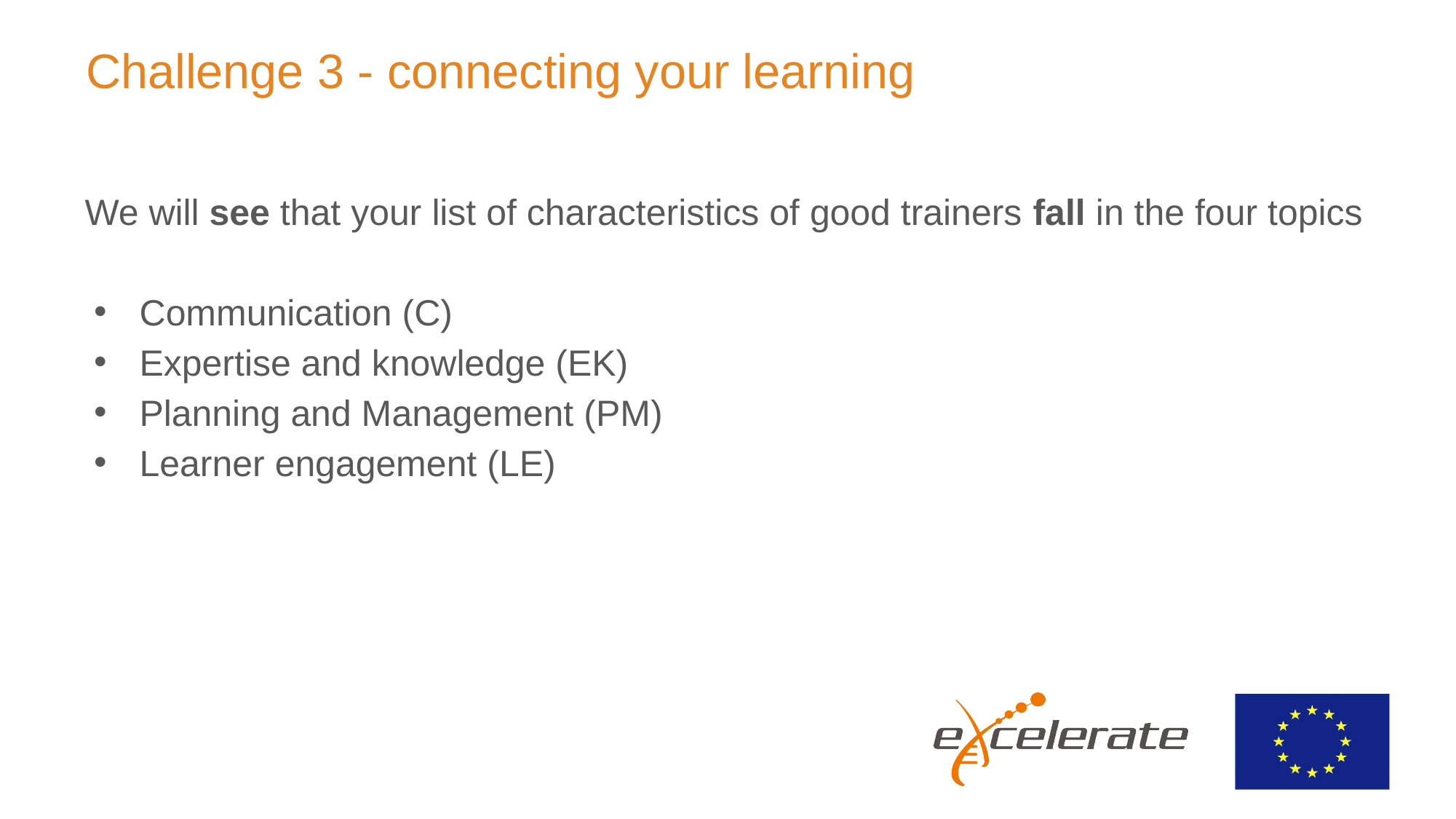

# Challenge 3 - connecting your learning
We will see that your list of characteristics of good trainers fall in the four topics

Communication (C)
Expertise and knowledge (EK)
Planning and Management (PM)
Learner engagement (LE)